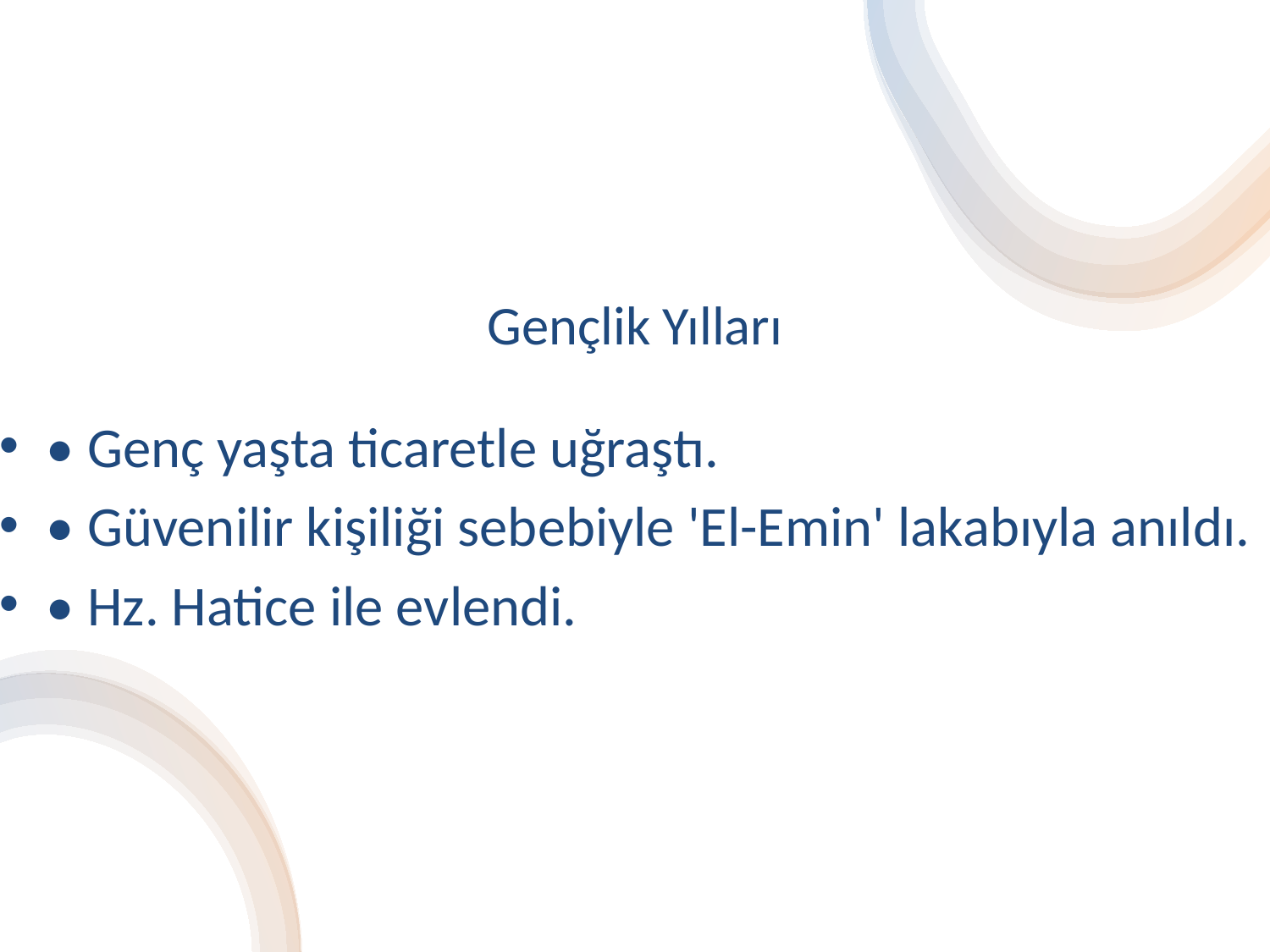

# Gençlik Yılları
• Genç yaşta ticaretle uğraştı.
• Güvenilir kişiliği sebebiyle 'El-Emin' lakabıyla anıldı.
• Hz. Hatice ile evlendi.